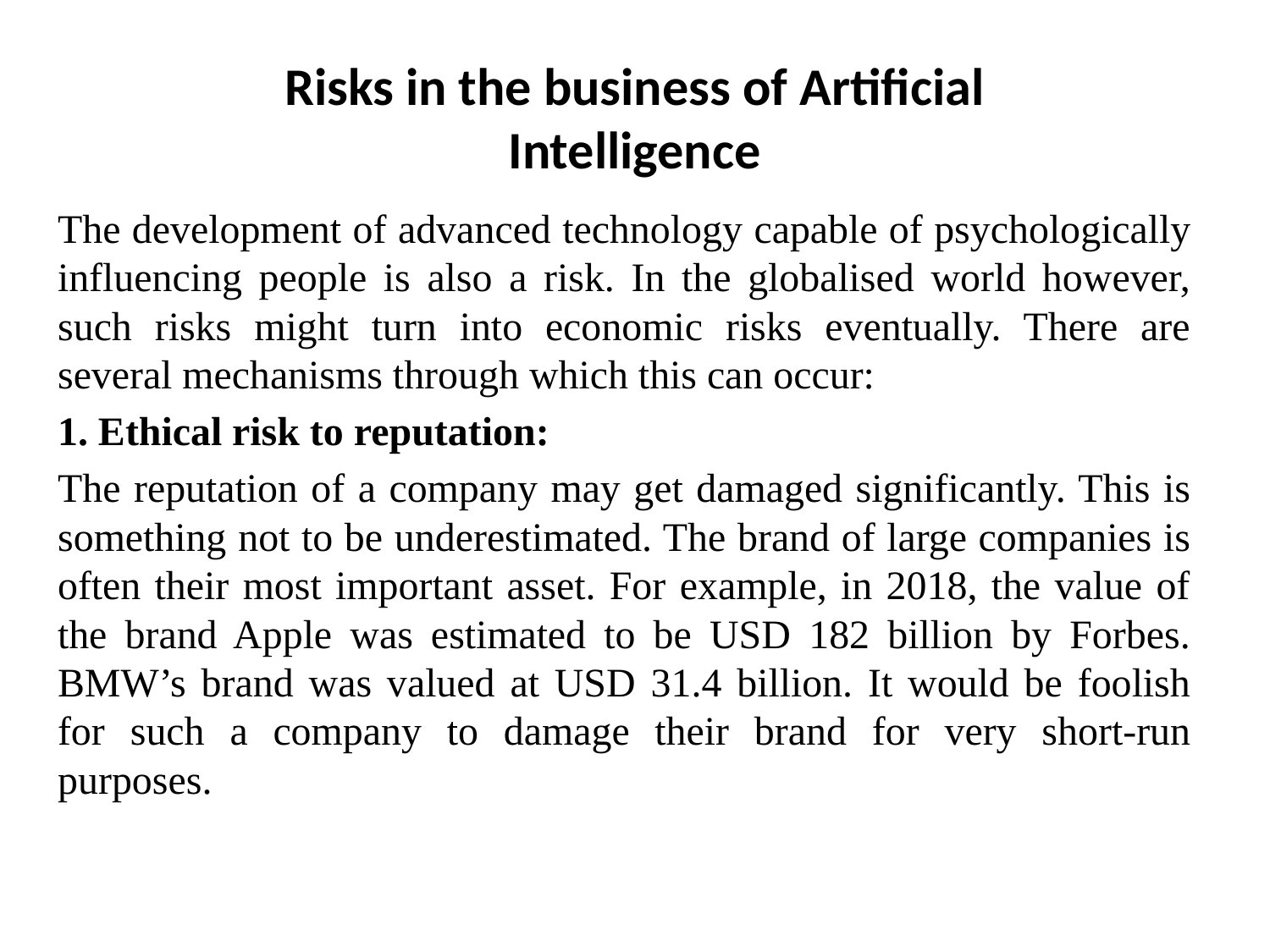

# Risks in the business of Artificial Intelligence
The development of advanced technology capable of psychologically influencing people is also a risk. In the globalised world however, such risks might turn into economic risks eventually. There are several mechanisms through which this can occur:
1. Ethical risk to reputation:
The reputation of a company may get damaged significantly. This is something not to be underestimated. The brand of large companies is often their most important asset. For example, in 2018, the value of the brand Apple was estimated to be USD 182 billion by Forbes. BMW’s brand was valued at USD 31.4 billion. It would be foolish for such a company to damage their brand for very short-run purposes.